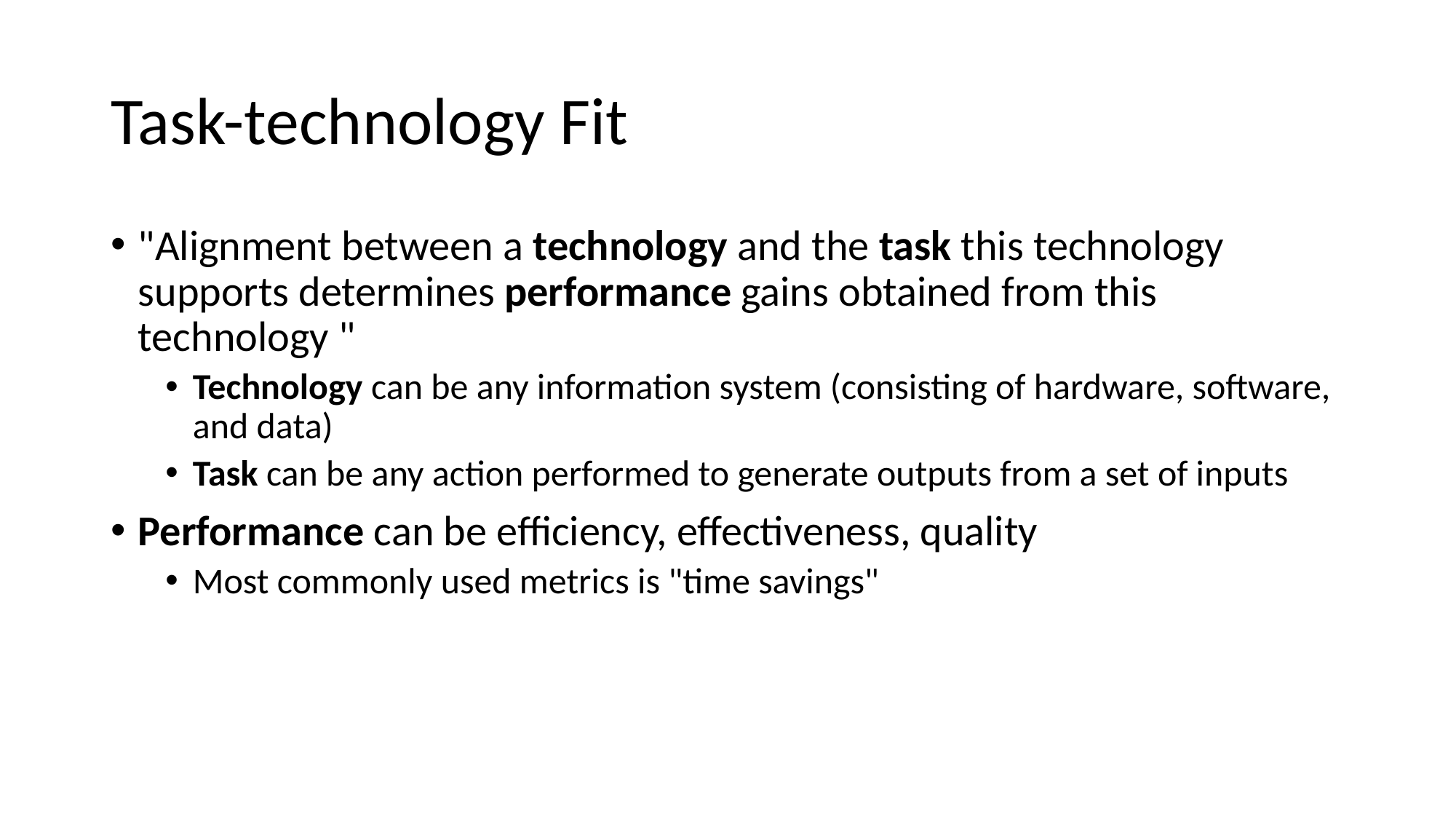

# Task-technology Fit
"Alignment between a technology and the task this technology supports determines performance gains obtained from this technology "
Technology can be any information system (consisting of hardware, software, and data)
Task can be any action performed to generate outputs from a set of inputs
Performance can be efficiency, effectiveness, quality
Most commonly used metrics is "time savings"